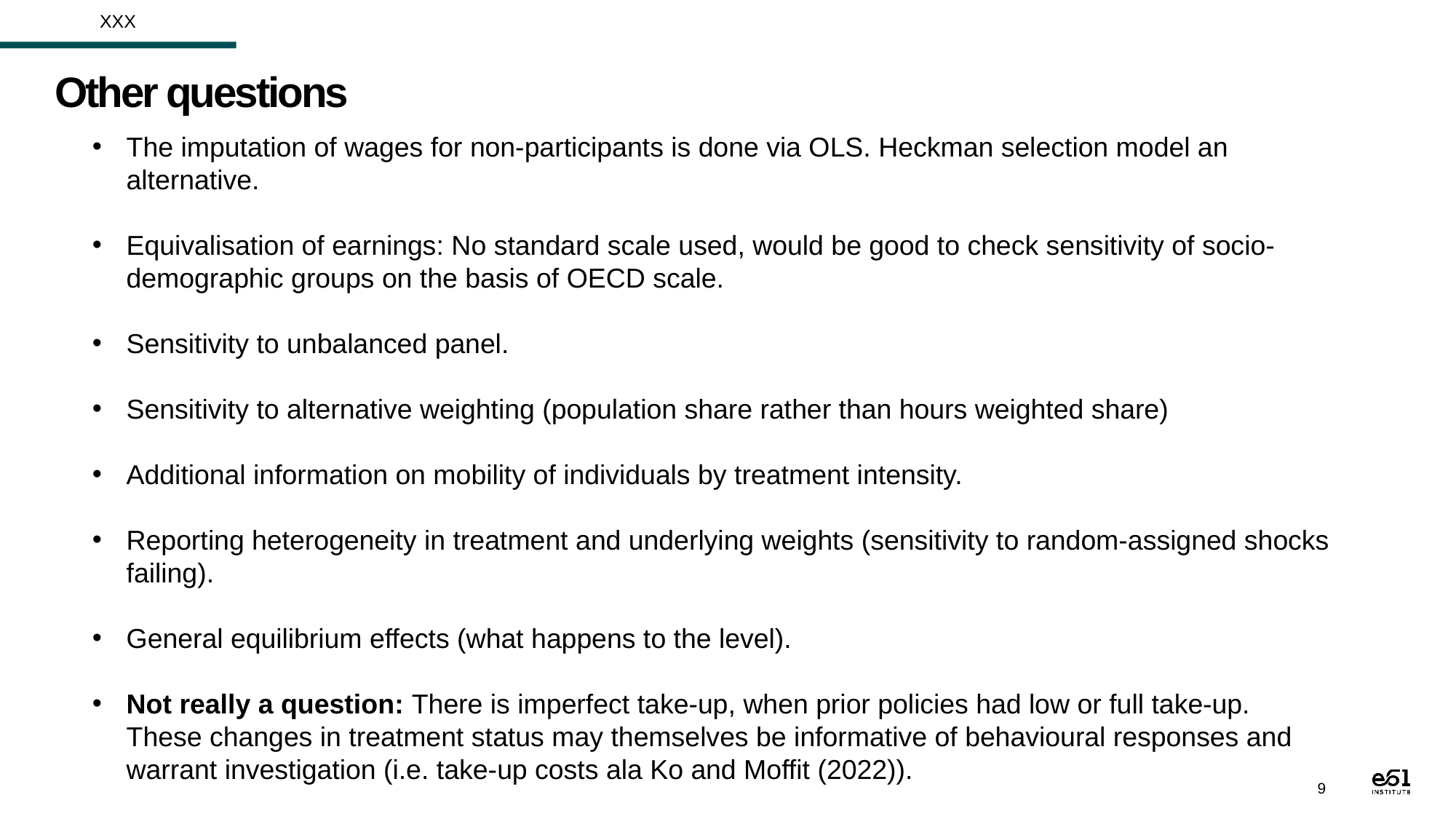

XXX
# Other questions
The imputation of wages for non-participants is done via OLS. Heckman selection model an alternative.

Equivalisation of earnings: No standard scale used, would be good to check sensitivity of socio-demographic groups on the basis of OECD scale.

Sensitivity to unbalanced panel.

Sensitivity to alternative weighting (population share rather than hours weighted share)

Additional information on mobility of individuals by treatment intensity.

Reporting heterogeneity in treatment and underlying weights (sensitivity to random-assigned shocks failing).

General equilibrium effects (what happens to the level).

Not really a question: There is imperfect take-up, when prior policies had low or full take-up. These changes in treatment status may themselves be informative of behavioural responses and warrant investigation (i.e. take-up costs ala Ko and Moffit (2022)).
9